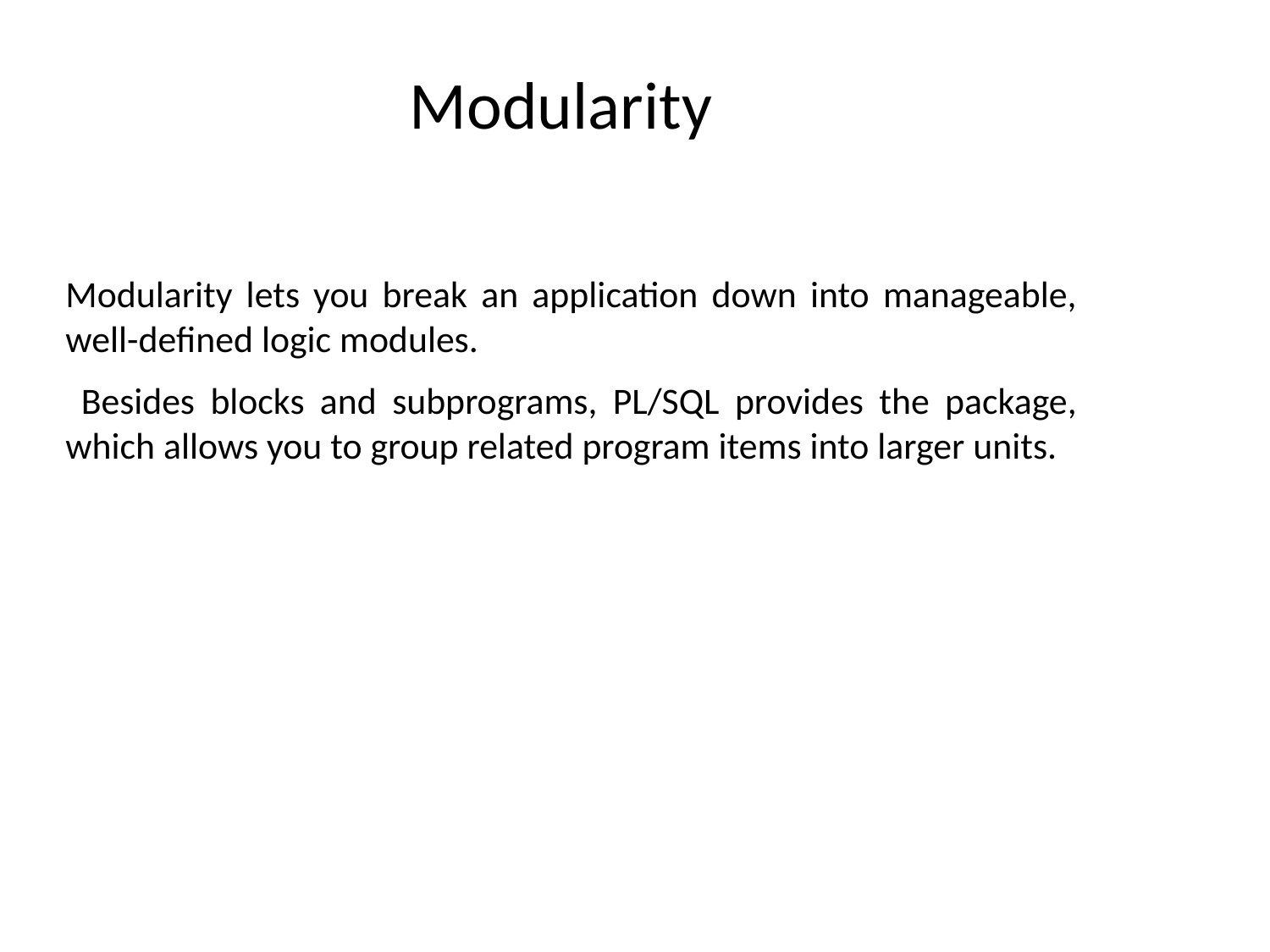

Modularity
Modularity lets you break an application down into manageable, well-defined logic modules.
 Besides blocks and subprograms, PL/SQL provides the package, which allows you to group related program items into larger units.